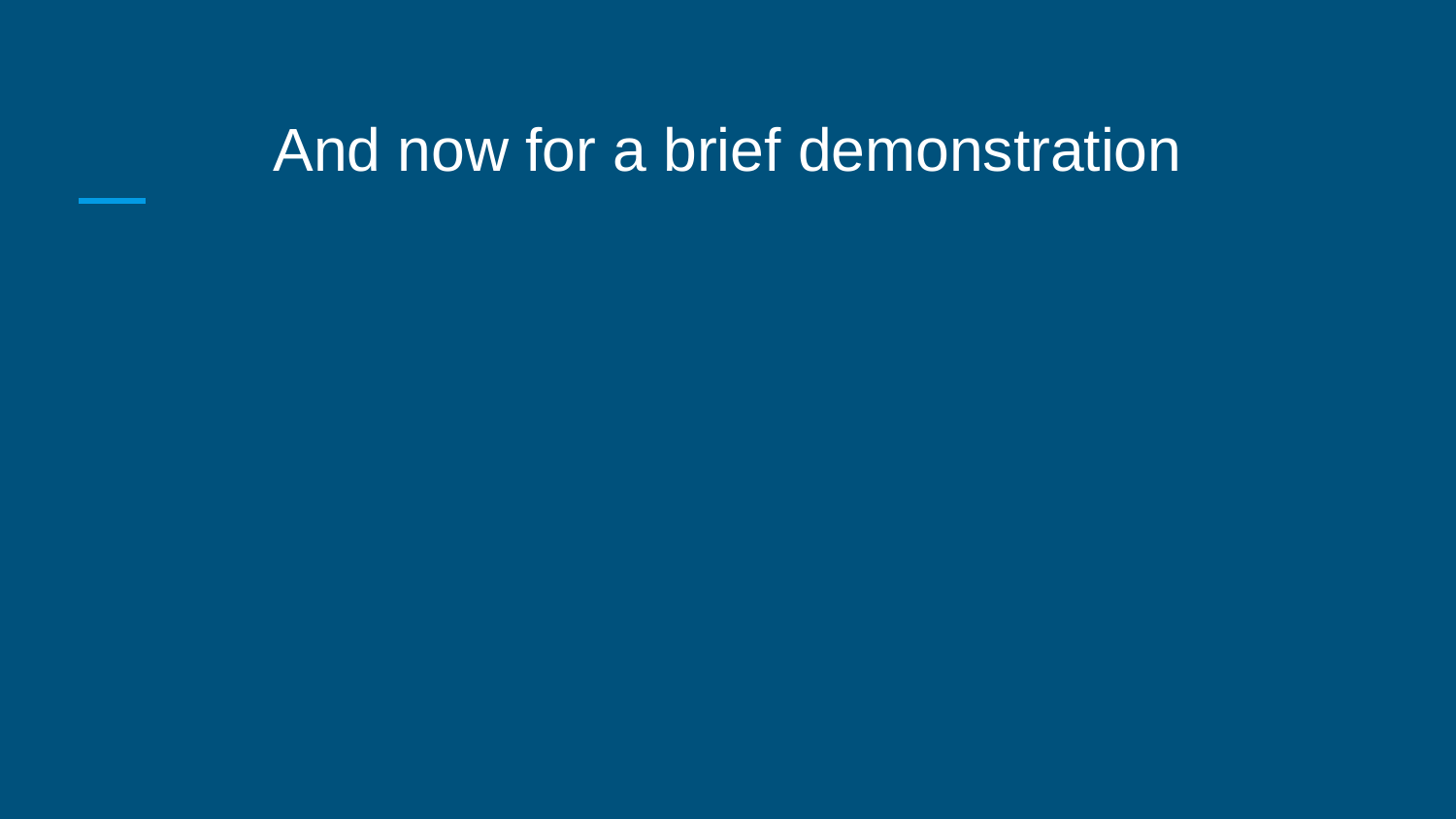

# And now for a brief demonstration